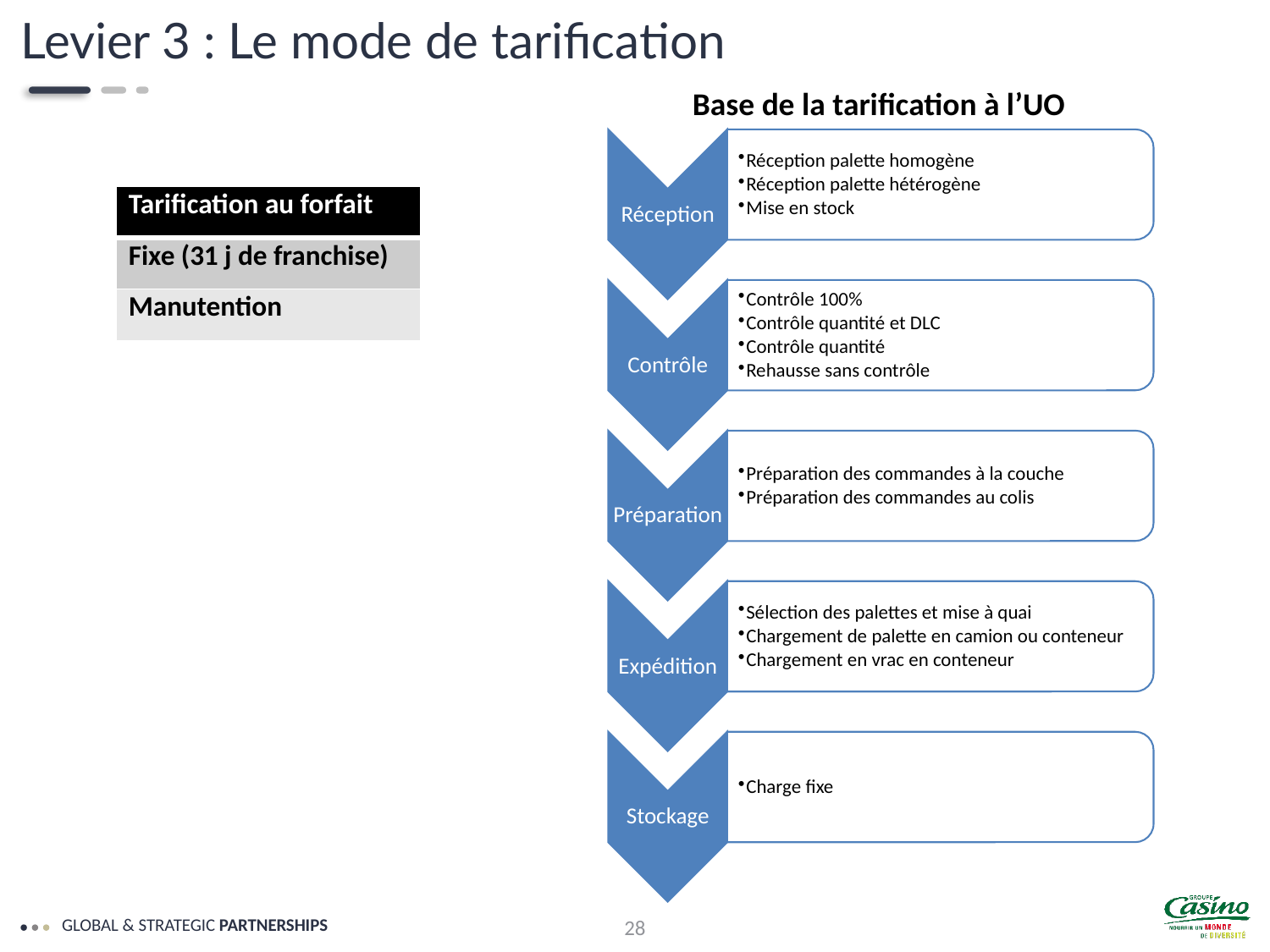

Levier 3 : Le mode de tarification
Base de la tarification à l’UO

Réception
Réception palette homogène
Réception palette hétérogène
Mise en stock
Contrôle
Contrôle 100%
Contrôle quantité et DLC
Contrôle quantité
Rehausse sans contrôle
Préparation
Préparation des commandes à la couche
Préparation des commandes au colis
Expédition
Sélection des palettes et mise à quai
Chargement de palette en camion ou conteneur
Chargement en vrac en conteneur
Stockage
Charge fixe
| Tarification au forfait |
| --- |
| Fixe (31 j de franchise) |
| Manutention |
28